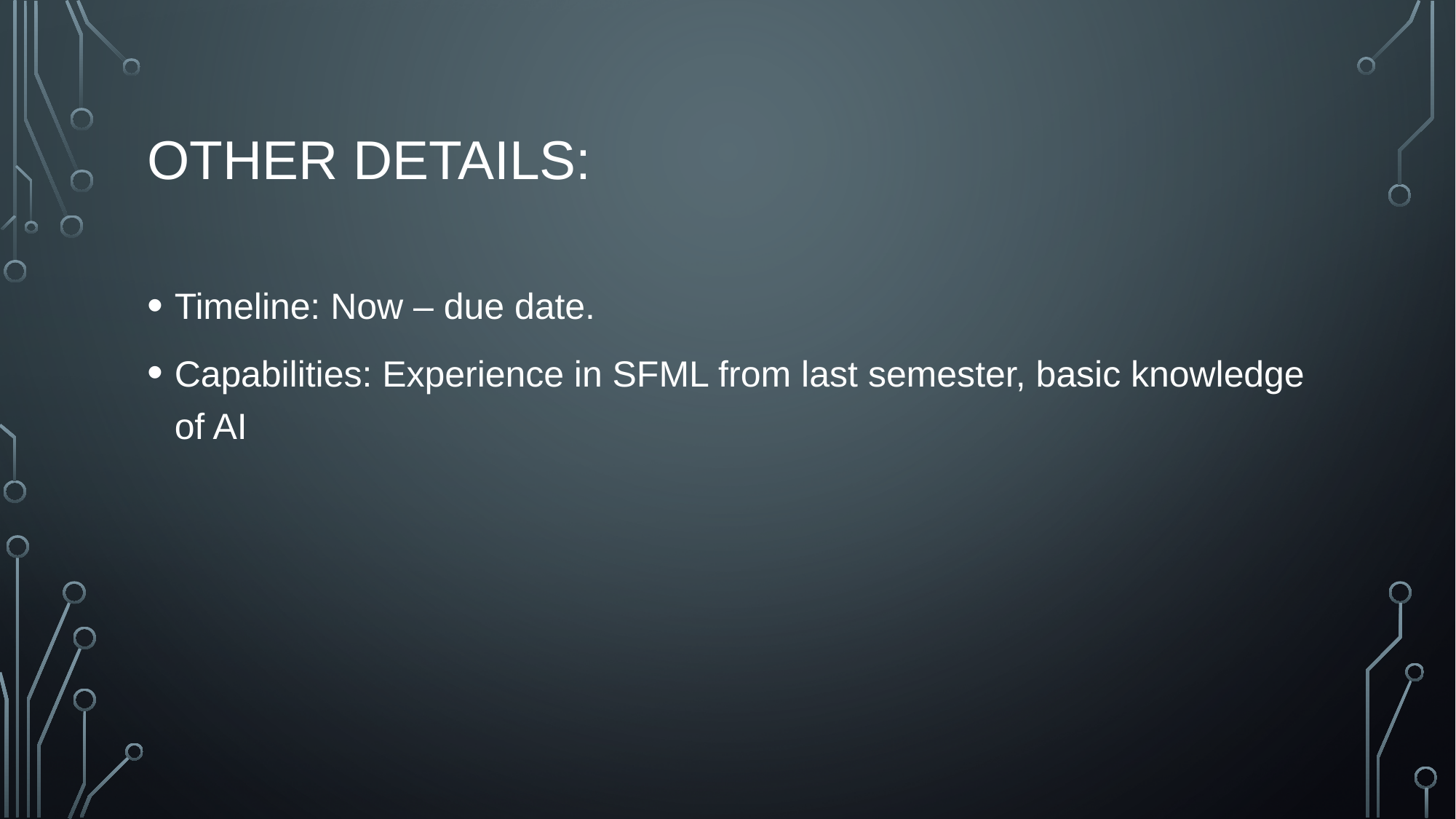

# Other details:
Timeline: Now – due date.
Capabilities: Experience in SFML from last semester, basic knowledge of AI